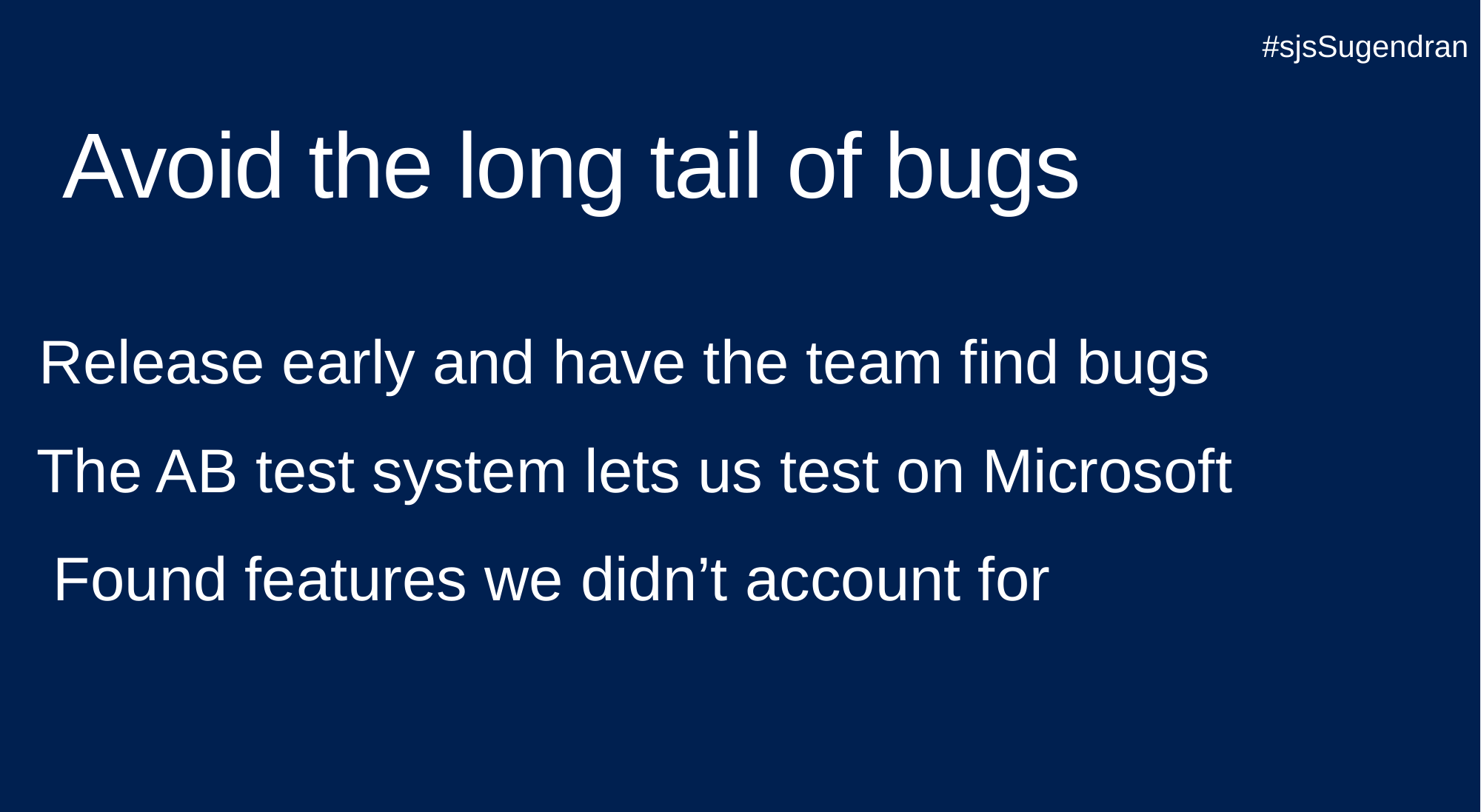

#sjsSugendran
Avoid the long tail of bugs
Release early and have the team find bugs
The AB test system lets us test on Microsoft
Found features we didn’t account for